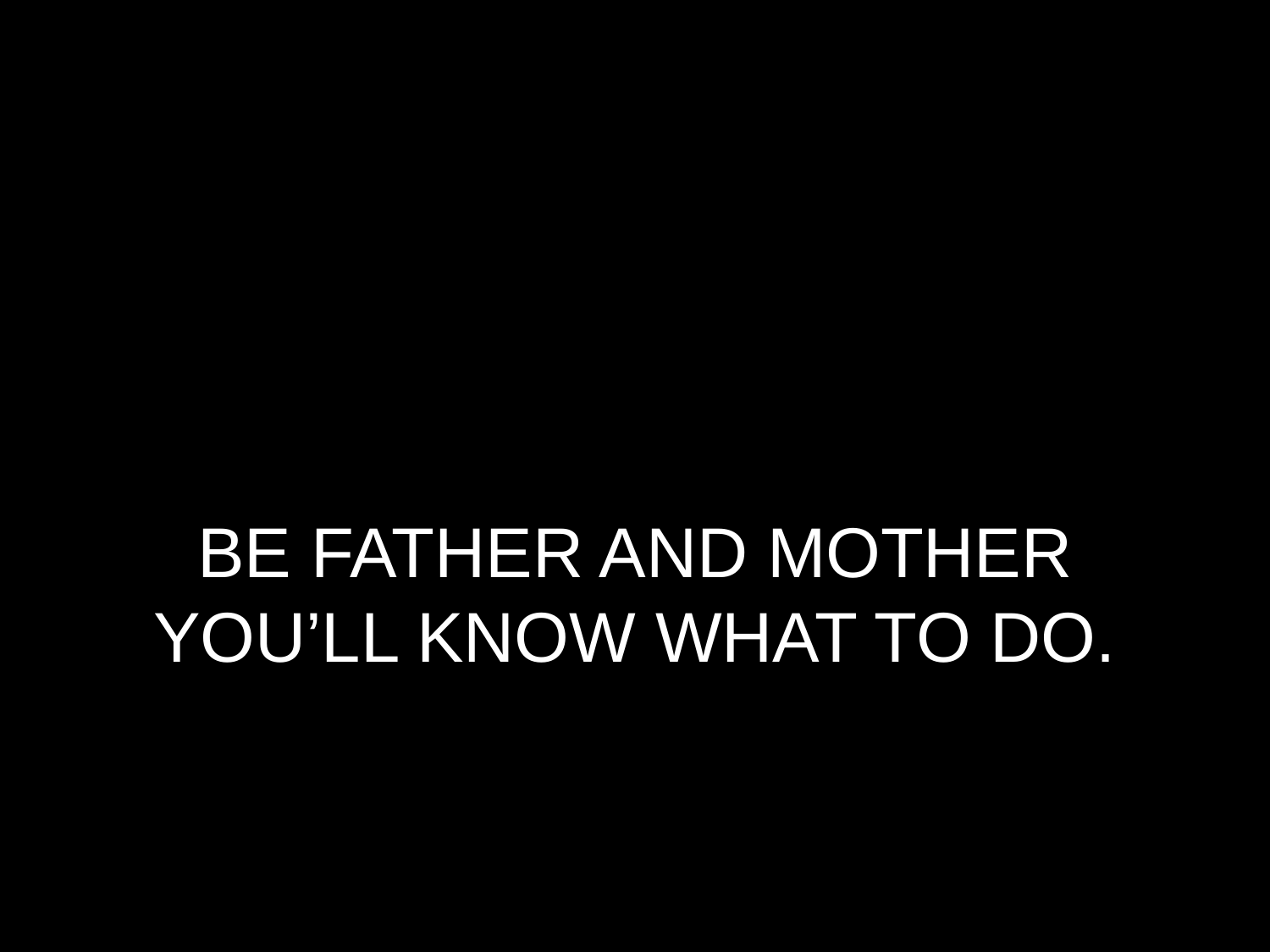

# BE FATHER AND MOTHER YOU’LL KNOW WHAT TO DO.